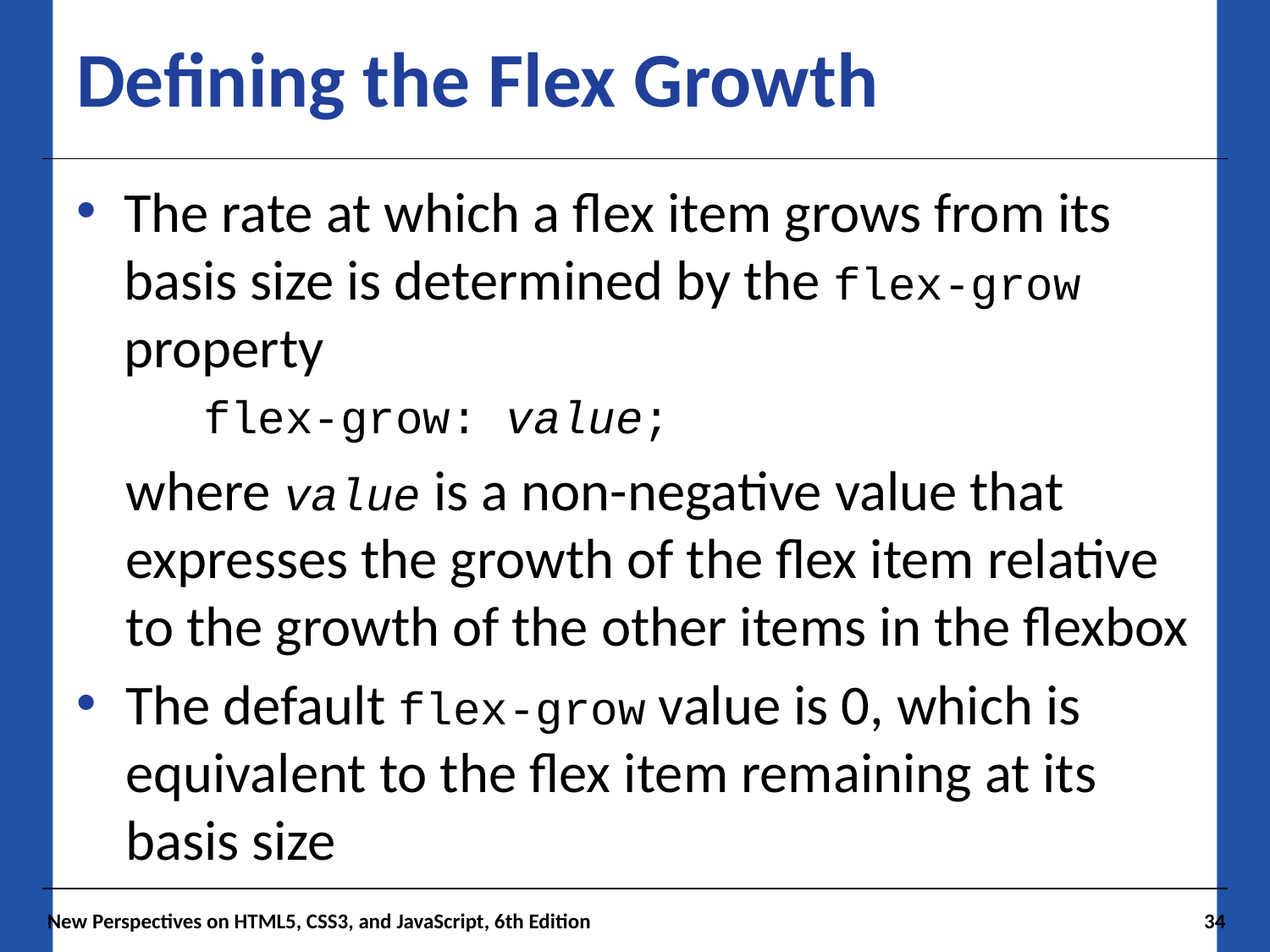

# Defining the Flex Growth
The rate at which a flex item grows from its basis size is determined by the flex-grow property
flex-grow: value;
where value is a non-negative value that expresses the growth of the flex item relative to the growth of the other items in the flexbox
The default flex-grow value is 0, which is equivalent to the flex item remaining at its basis size
New Perspectives on HTML5, CSS3, and JavaScript, 6th Edition
34